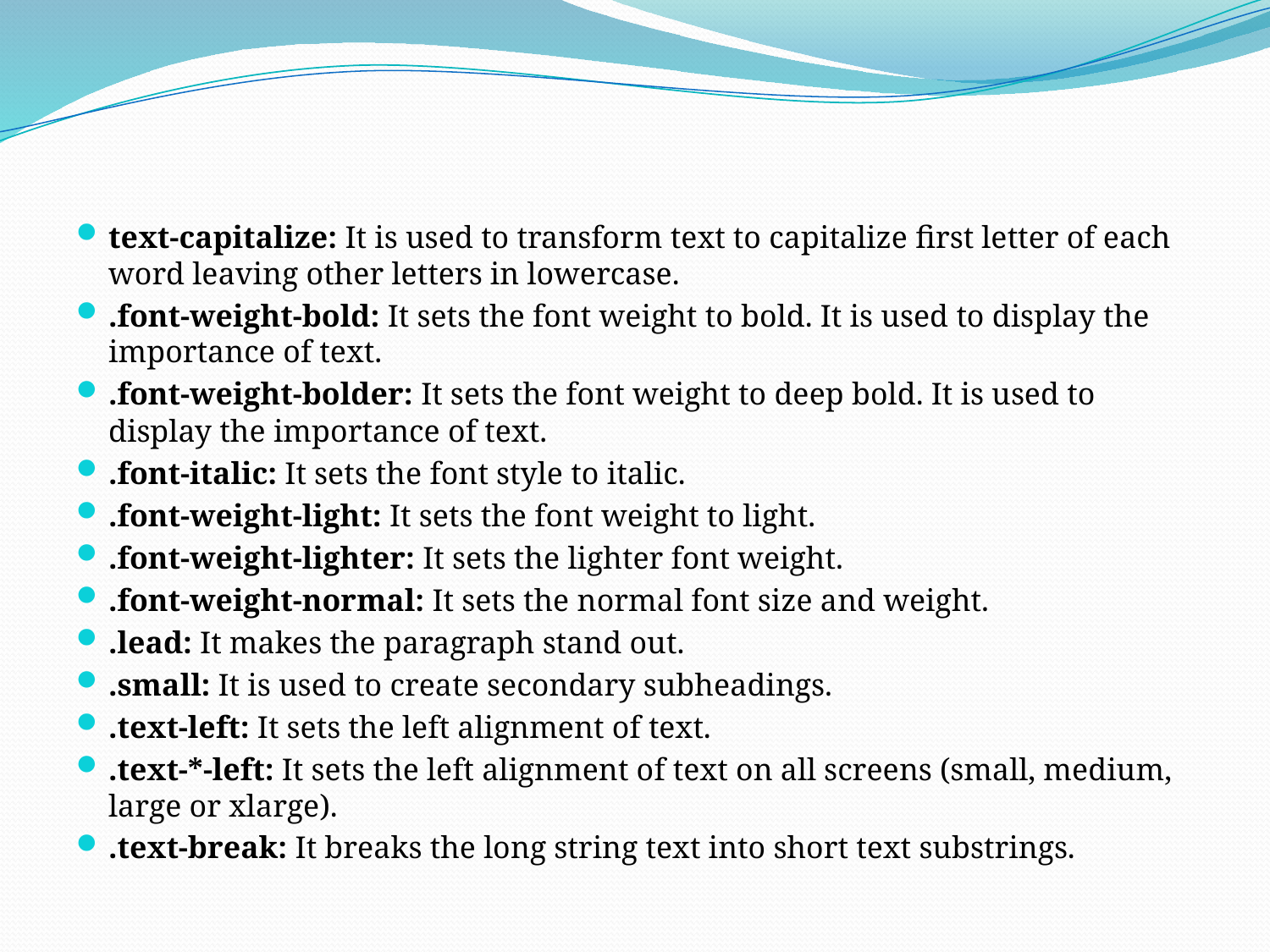

#
text-capitalize: It is used to transform text to capitalize first letter of each word leaving other letters in lowercase.
.font-weight-bold: It sets the font weight to bold. It is used to display the importance of text.
.font-weight-bolder: It sets the font weight to deep bold. It is used to display the importance of text.
.font-italic: It sets the font style to italic.
.font-weight-light: It sets the font weight to light.
.font-weight-lighter: It sets the lighter font weight.
.font-weight-normal: It sets the normal font size and weight.
.lead: It makes the paragraph stand out.
.small: It is used to create secondary subheadings.
.text-left: It sets the left alignment of text.
.text-*-left: It sets the left alignment of text on all screens (small, medium, large or xlarge).
.text-break: It breaks the long string text into short text substrings.